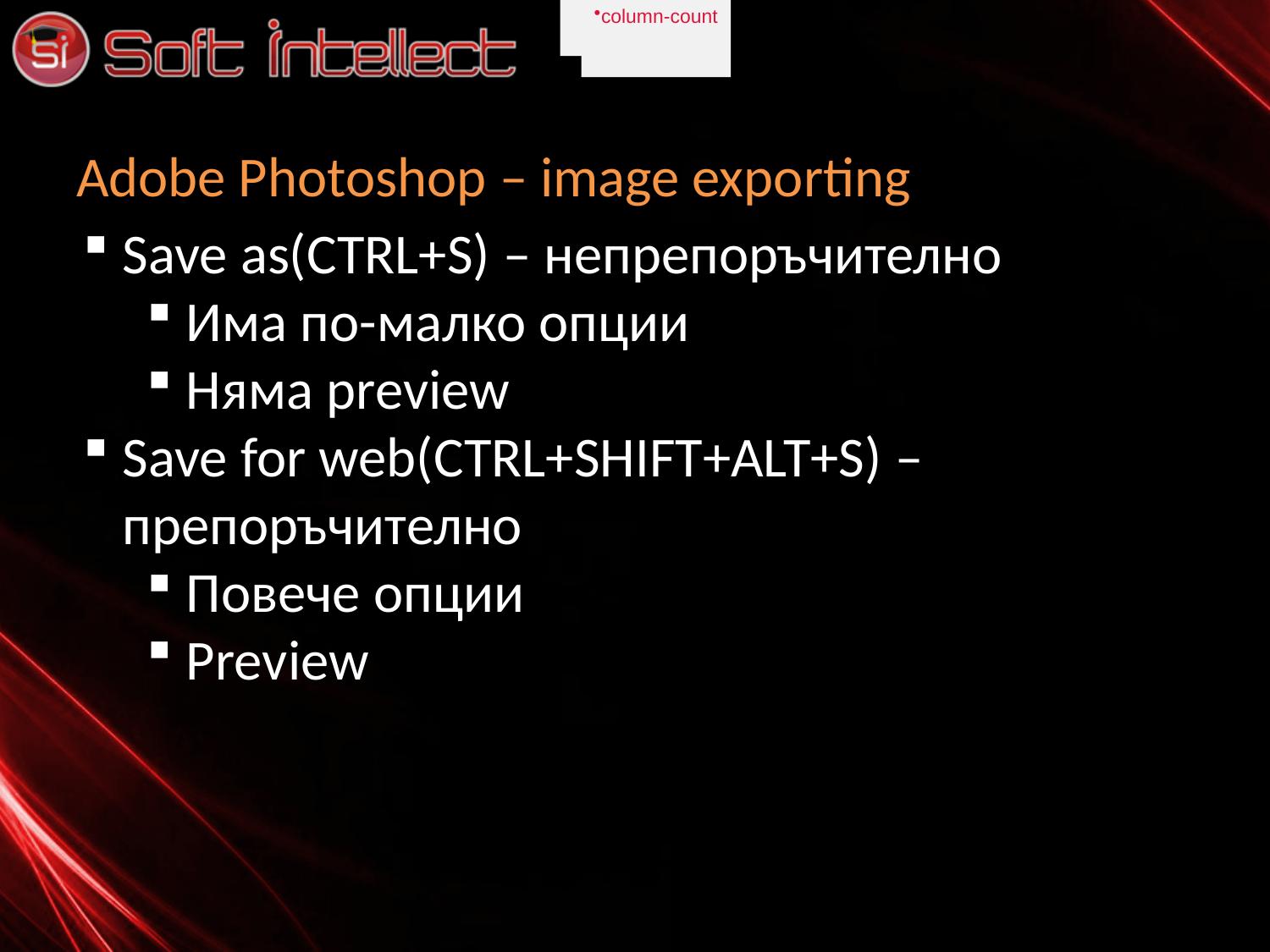

column-count

column-count

# Adobe Photoshop – image exporting
Save as(CTRL+S) – непрепоръчително
Има по-малко опции
Няма preview
Save for web(CTRL+SHIFT+ALT+S) – препоръчително
Повече опции
Preview